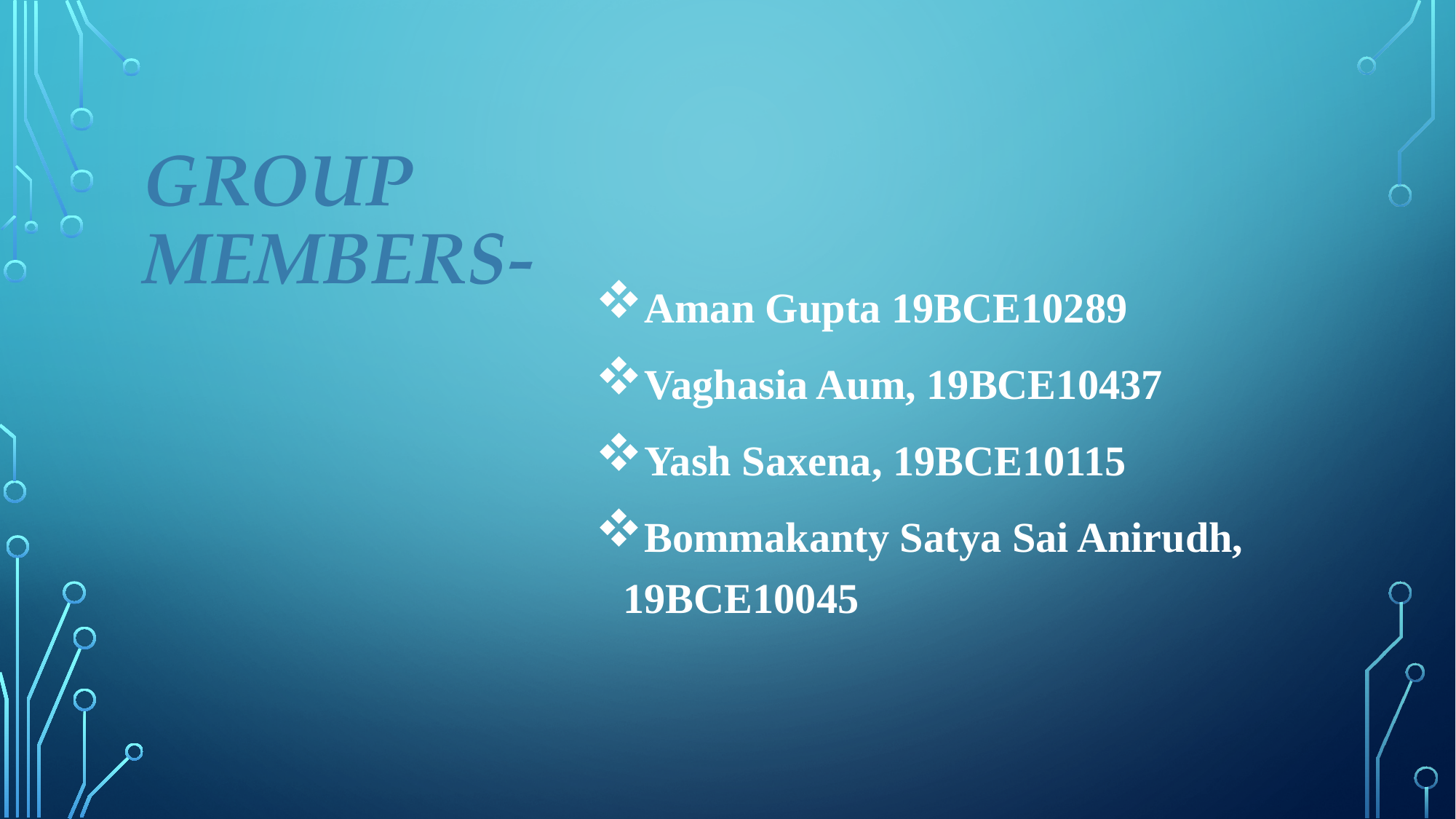

# Group Members-
Aman Gupta 19BCE10289
Vaghasia Aum, 19BCE10437
Yash Saxena, 19BCE10115
Bommakanty Satya Sai Anirudh, 19BCE10045